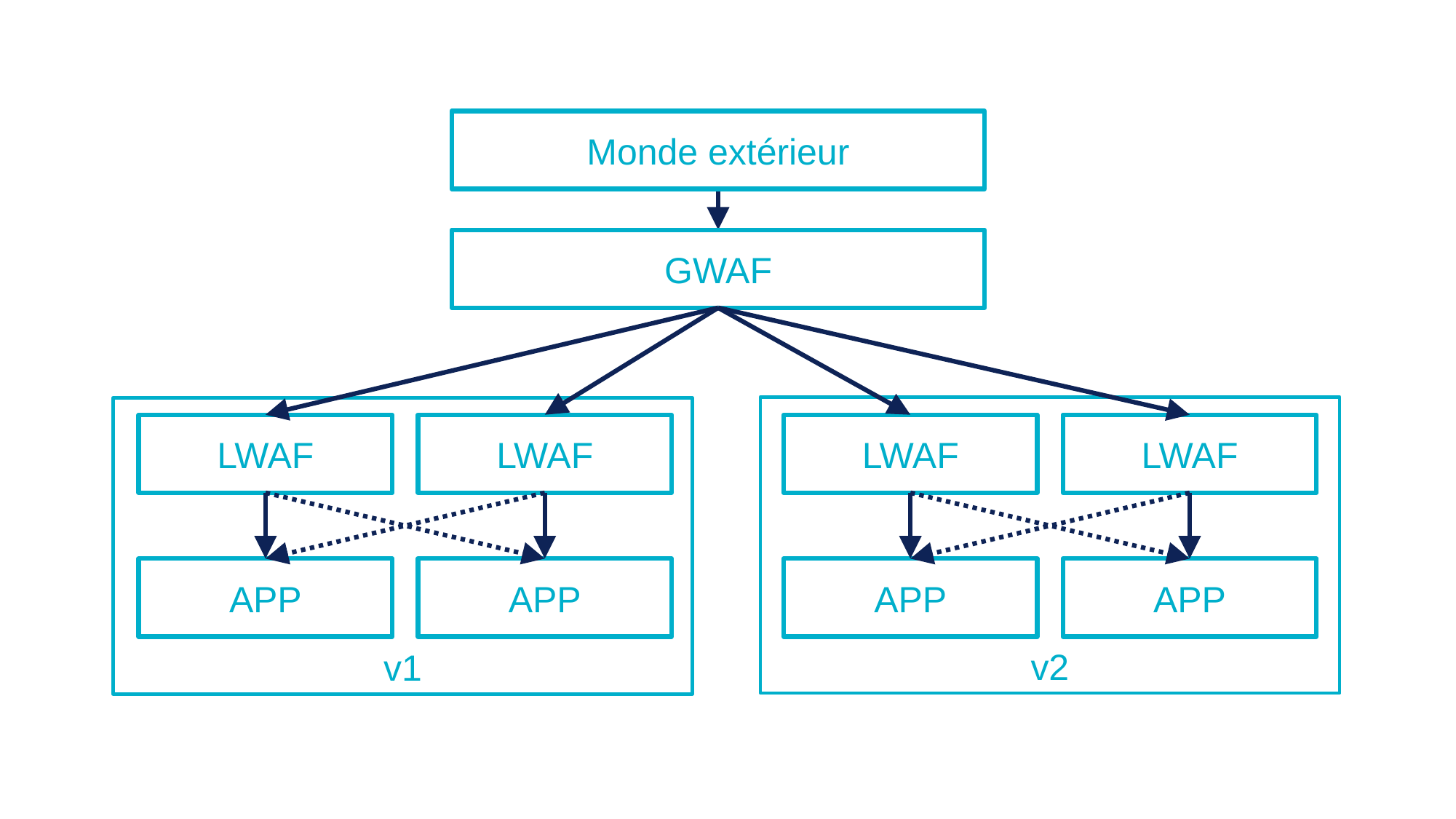

Monde extérieur
GWAF
v2
v1
LWAF
LWAF
APP
APP
LWAF
LWAF
APP
APP